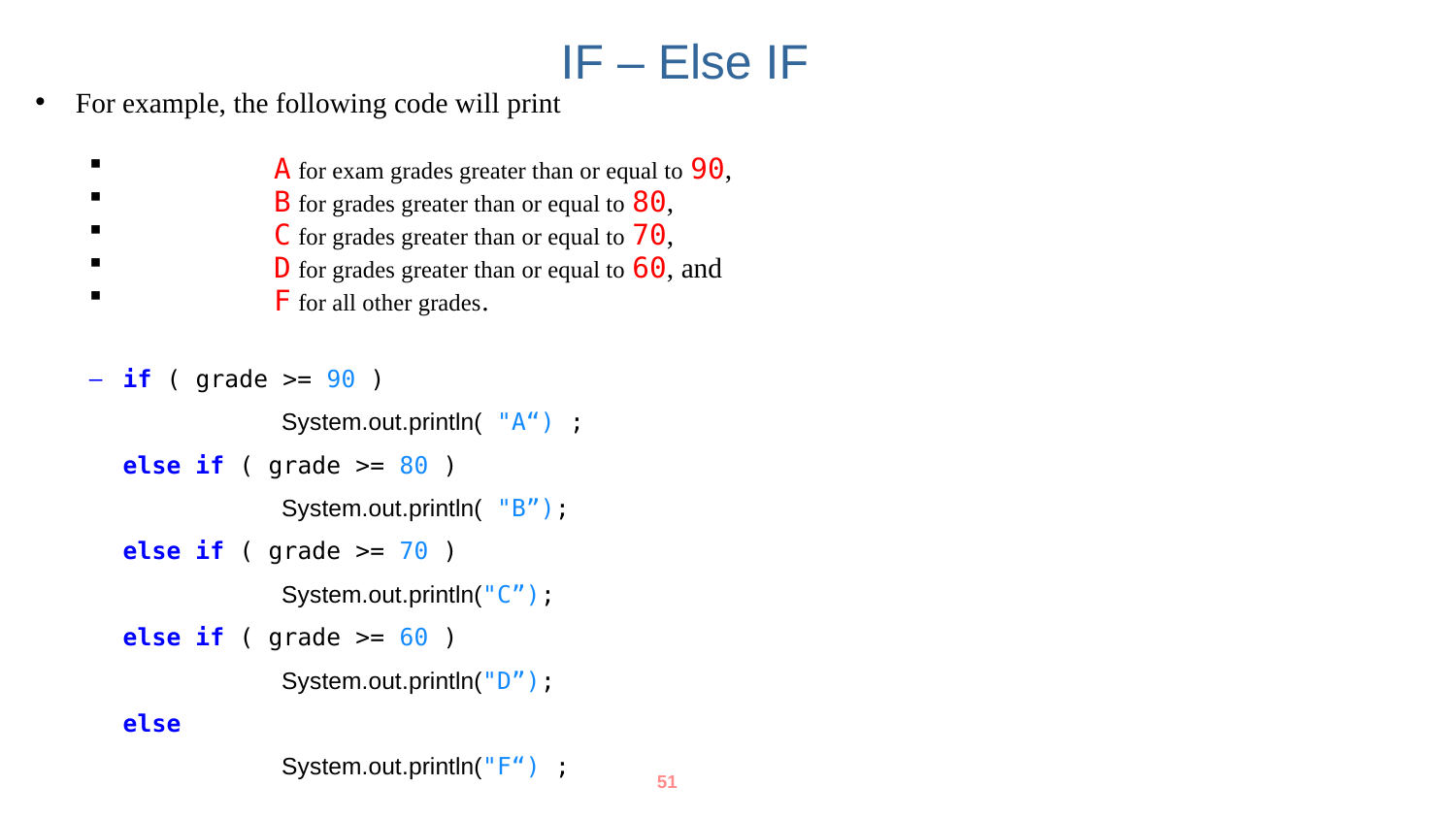

# IF – Else IF
For example, the following code will print

	A for exam grades greater than or equal to 90,
	B for grades greater than or equal to 80,
	C for grades greater than or equal to 70,
	D for grades greater than or equal to 60, and
	F for all other grades.

if ( grade >= 90 )
  	 System.out.println( "A“) ;
else if ( grade >= 80 )
	 System.out.println( "B”);
else if ( grade >= 70 )
	 System.out.println("C”);
else if ( grade >= 60 )
	 System.out.println("D”);
else
	 System.out.println("F“) ;

51